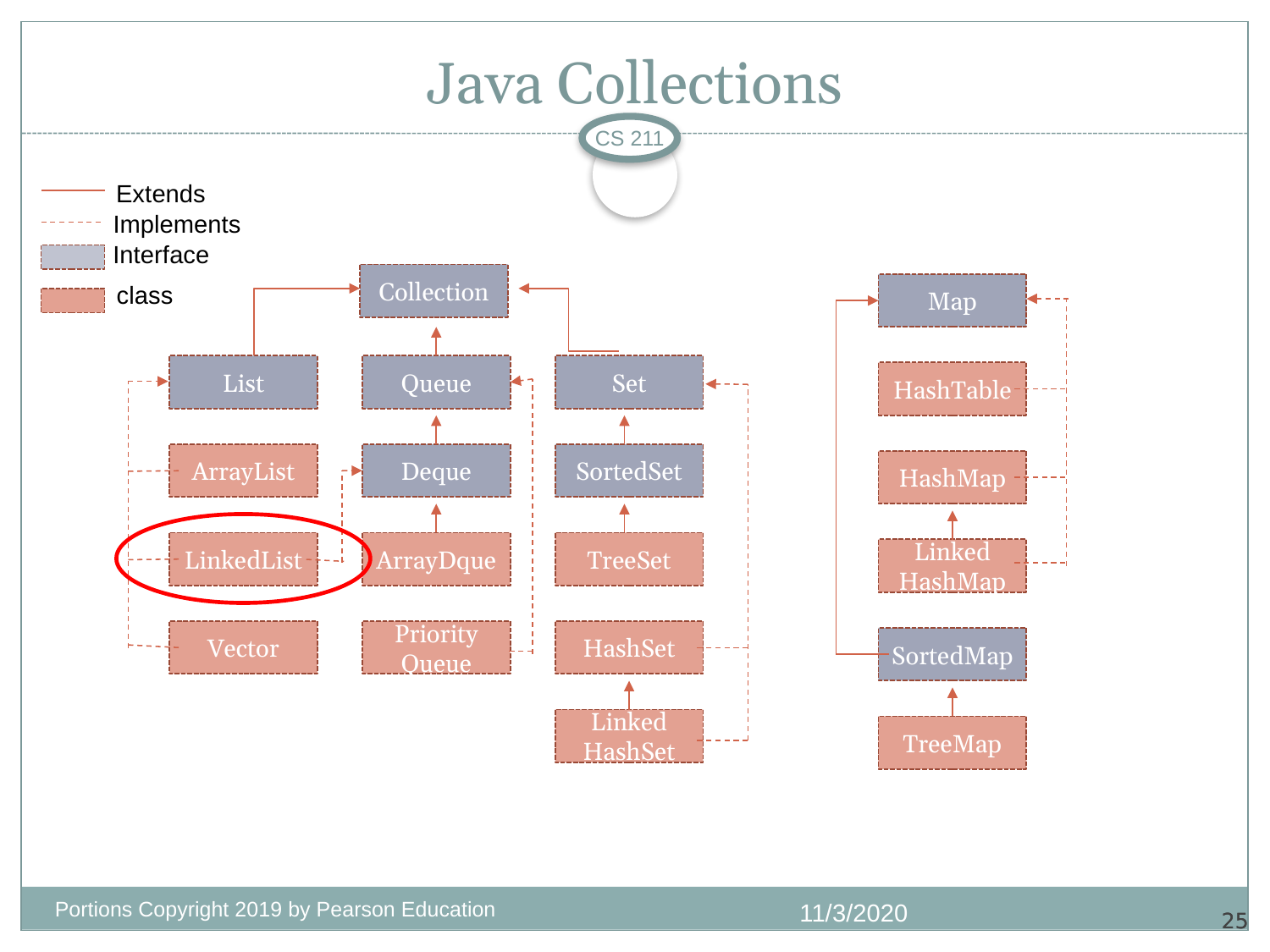

# Java Collections
CS 211
Extends
Implements
Interface

Collection
class
Map

List
Queue
Set
HashTable
ArrayList
Deque
SortedSet
HashMap

LinkedList
ArrayDque
TreeSet
Linked HashMap
Vector
Priority Queue
HashSet
SortedMap
Linked HashSet
TreeMap
Portions Copyright 2019 by Pearson Education
11/3/2020